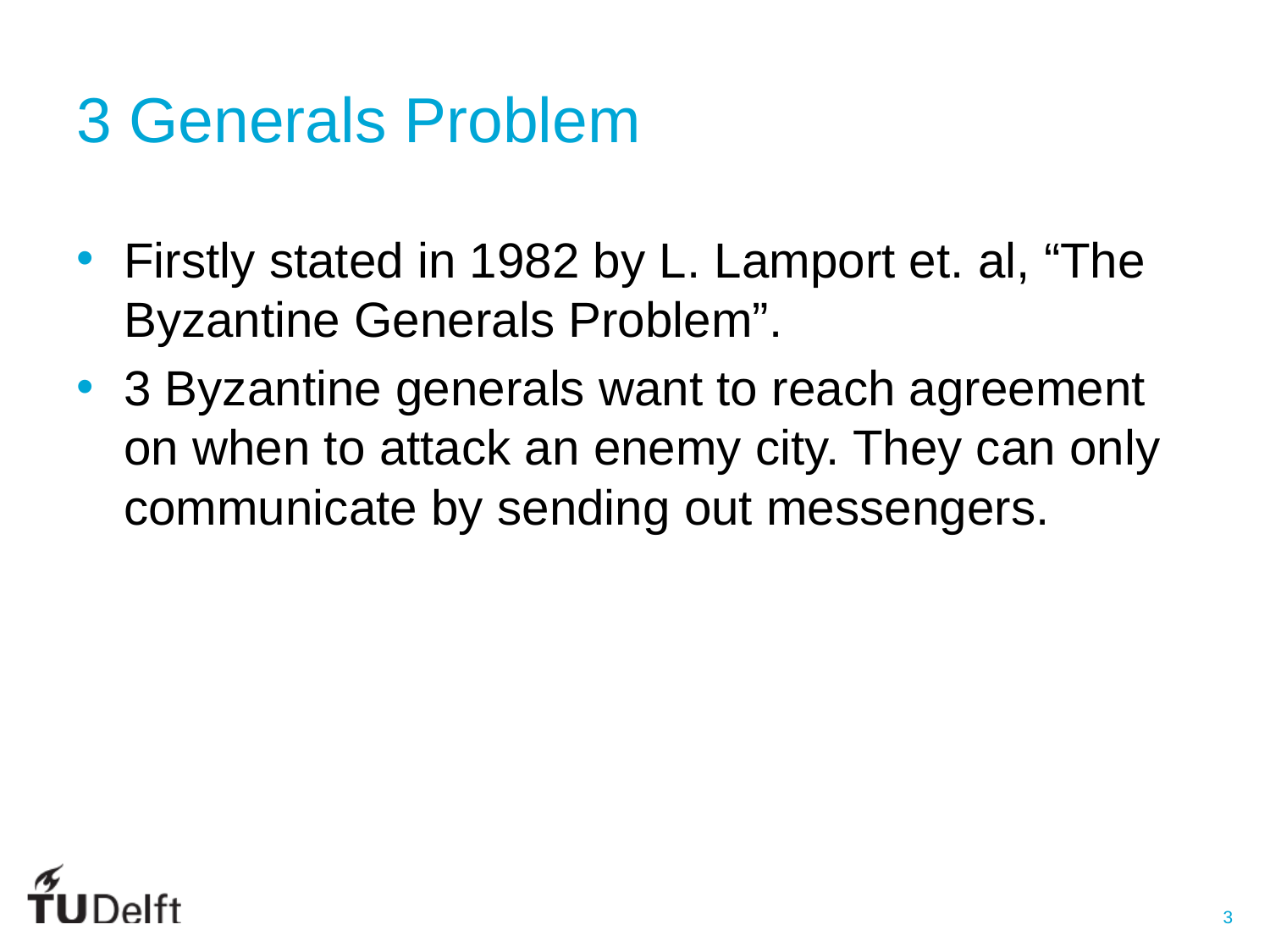

# 3 Generals Problem
Firstly stated in 1982 by L. Lamport et. al, “The Byzantine Generals Problem”.
3 Byzantine generals want to reach agreement on when to attack an enemy city. They can only communicate by sending out messengers.